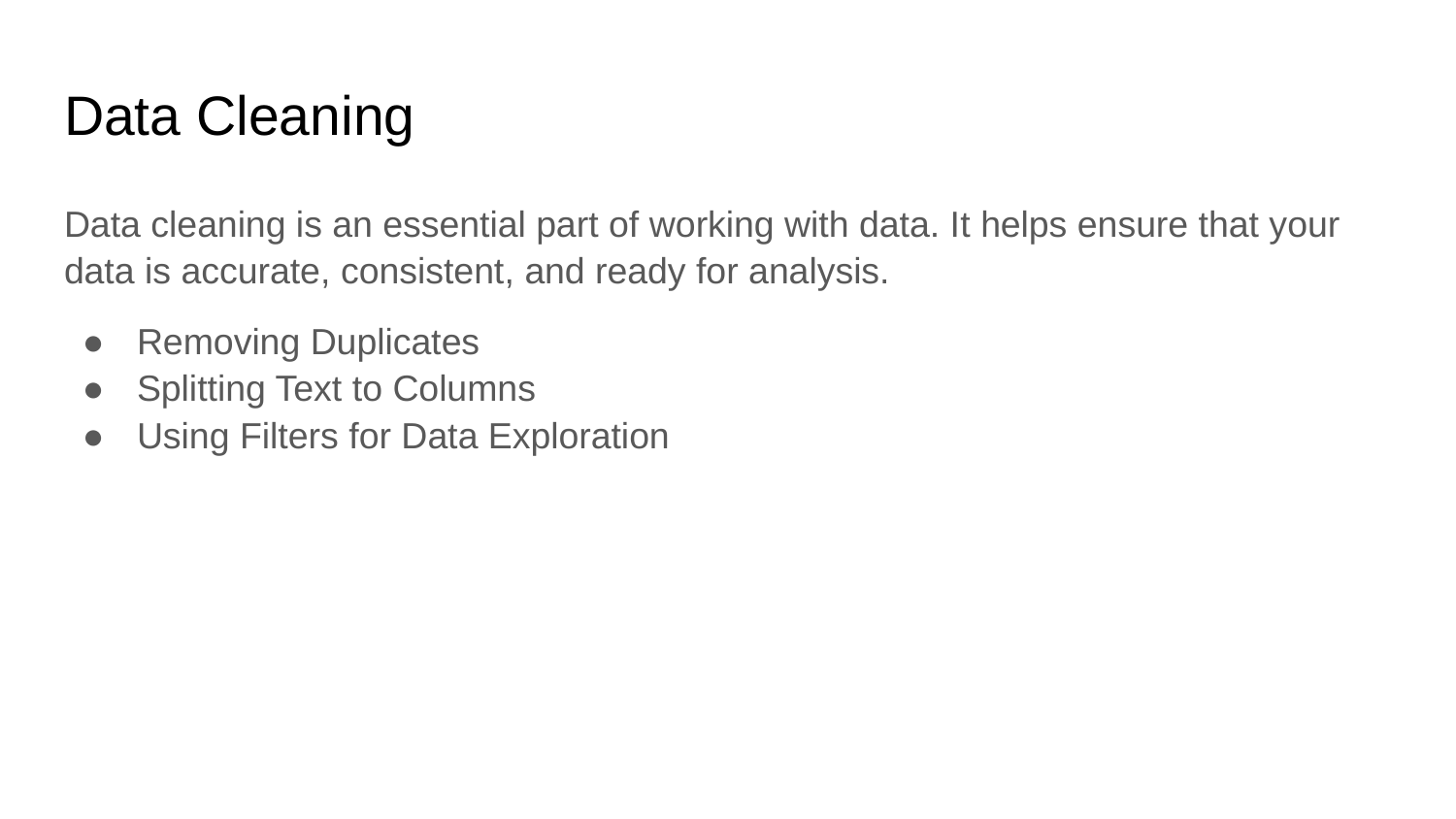

# Data Cleaning
Data cleaning is an essential part of working with data. It helps ensure that your data is accurate, consistent, and ready for analysis.
Removing Duplicates
Splitting Text to Columns
Using Filters for Data Exploration